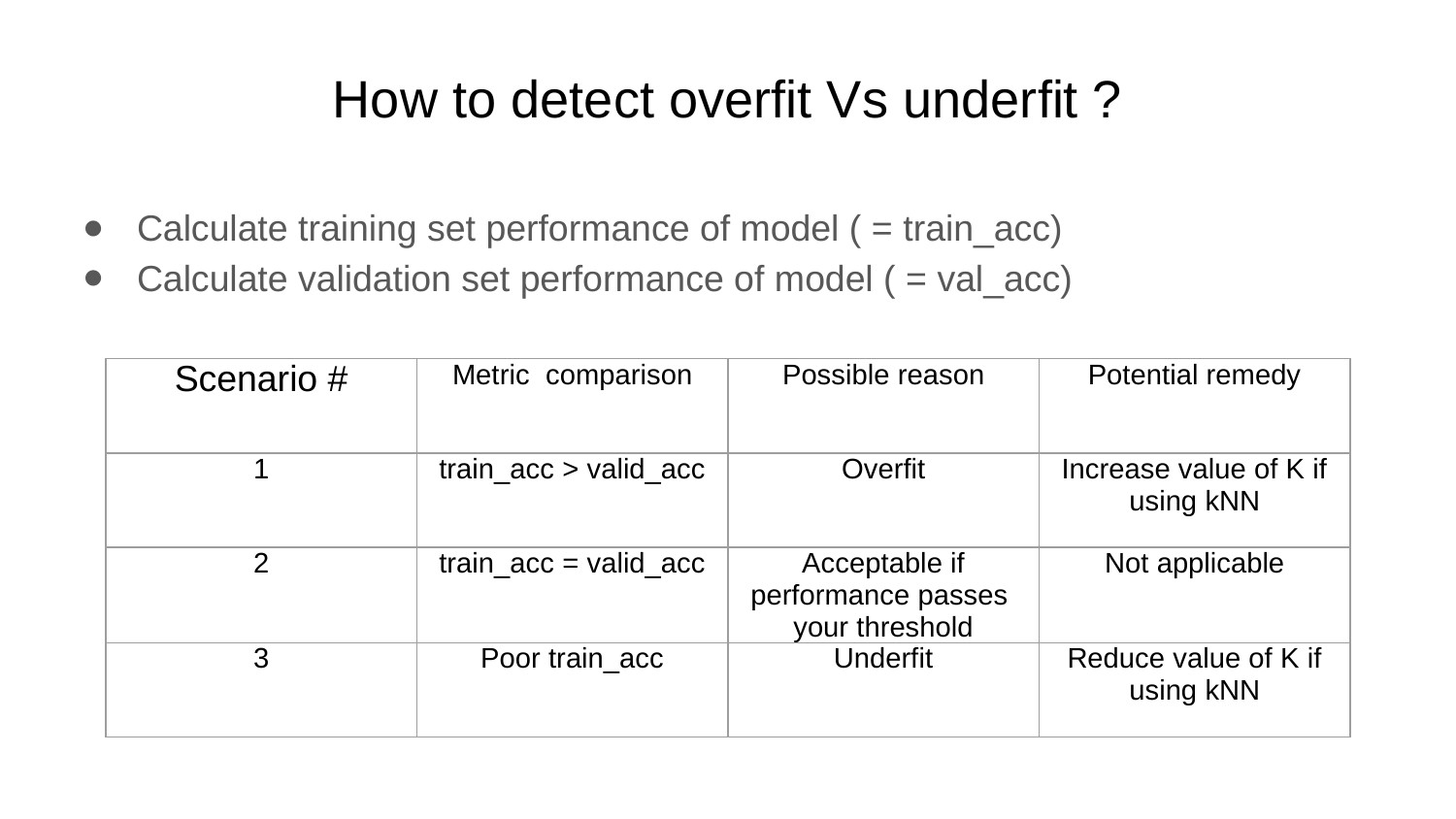

# How to detect overfit Vs underfit ?
Calculate training set performance of model ( = train_acc)
Calculate validation set performance of model ( = val_acc)
| Scenario # | Metric comparison | Possible reason | Potential remedy |
| --- | --- | --- | --- |
| 1 | train\_acc > valid\_acc | Overfit | Increase value of K if using kNN |
| 2 | train\_acc = valid\_acc | Acceptable if performance passes your threshold | Not applicable |
| 3 | Poor train\_acc | Underfit | Reduce value of K if using kNN |